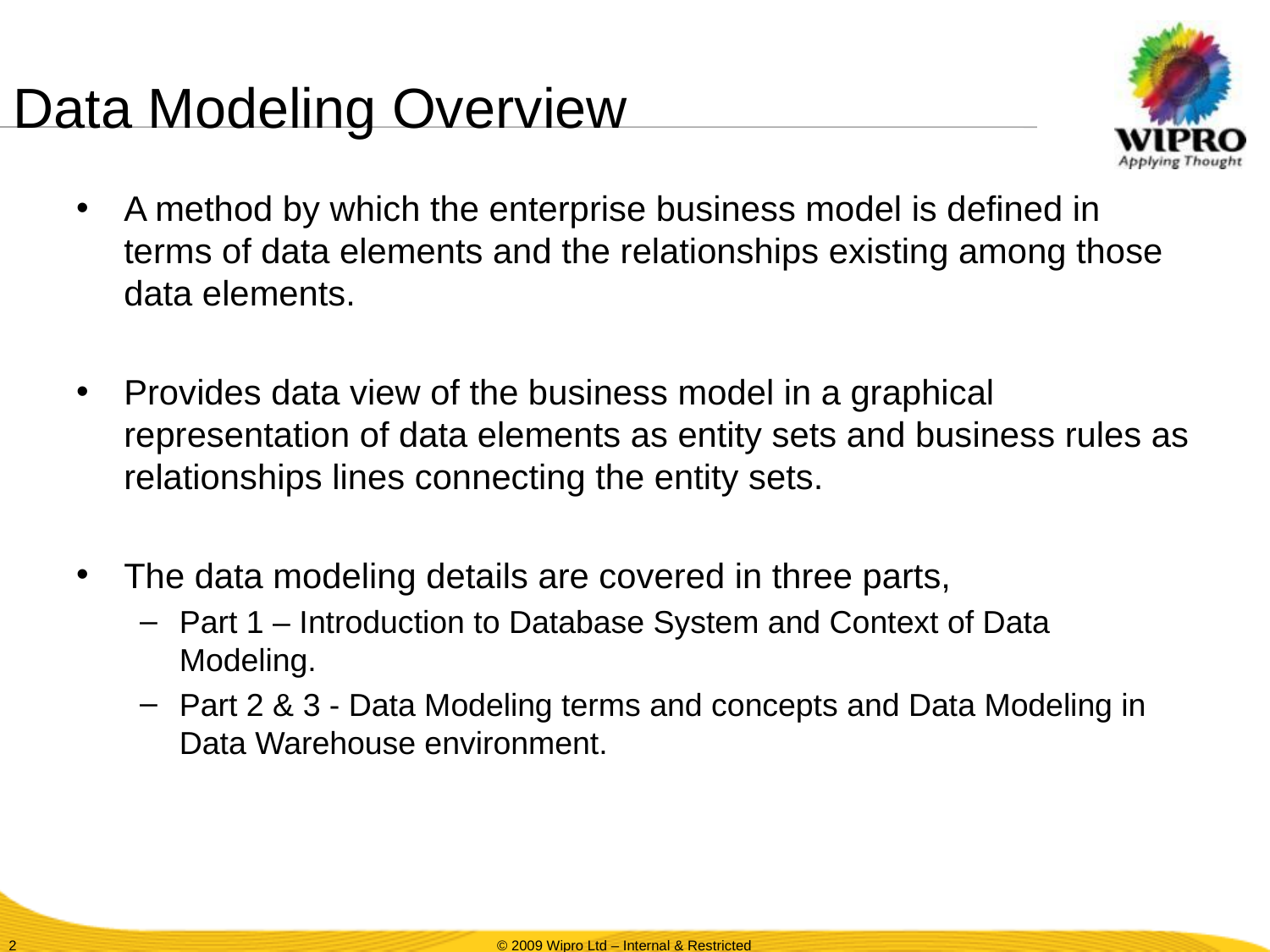

# Data Modeling Overview
A method by which the enterprise business model is defined in terms of data elements and the relationships existing among those data elements.

Provides data view of the business model in a graphical representation of data elements as entity sets and business rules as relationships lines connecting the entity sets.

The data modeling details are covered in three parts,
Part 1 – Introduction to Database System and Context of Data Modeling.
Part 2 & 3 - Data Modeling terms and concepts and Data Modeling in Data Warehouse environment.